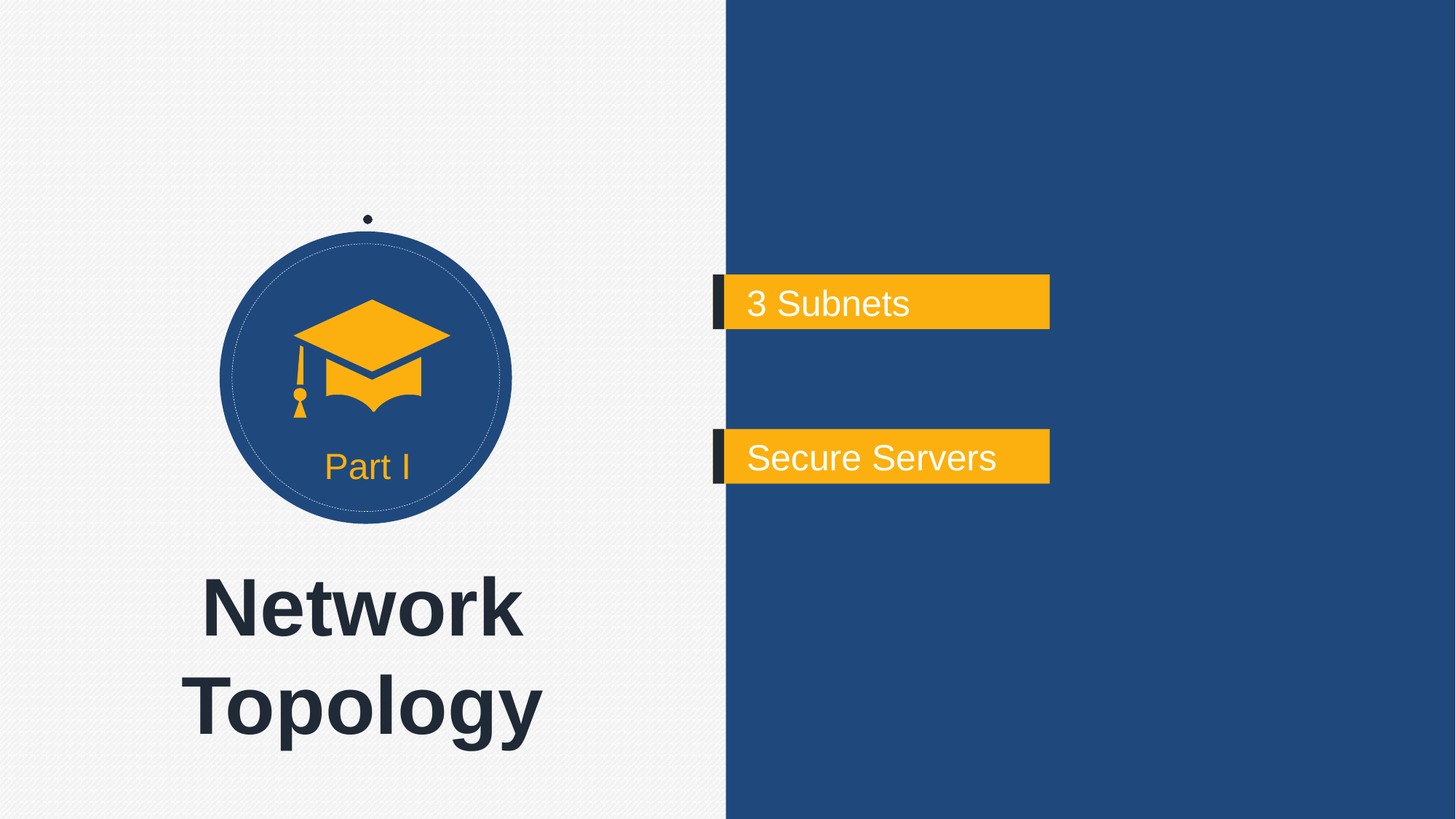

3 Subnets
Secure Servers

Part I
Network
Topology